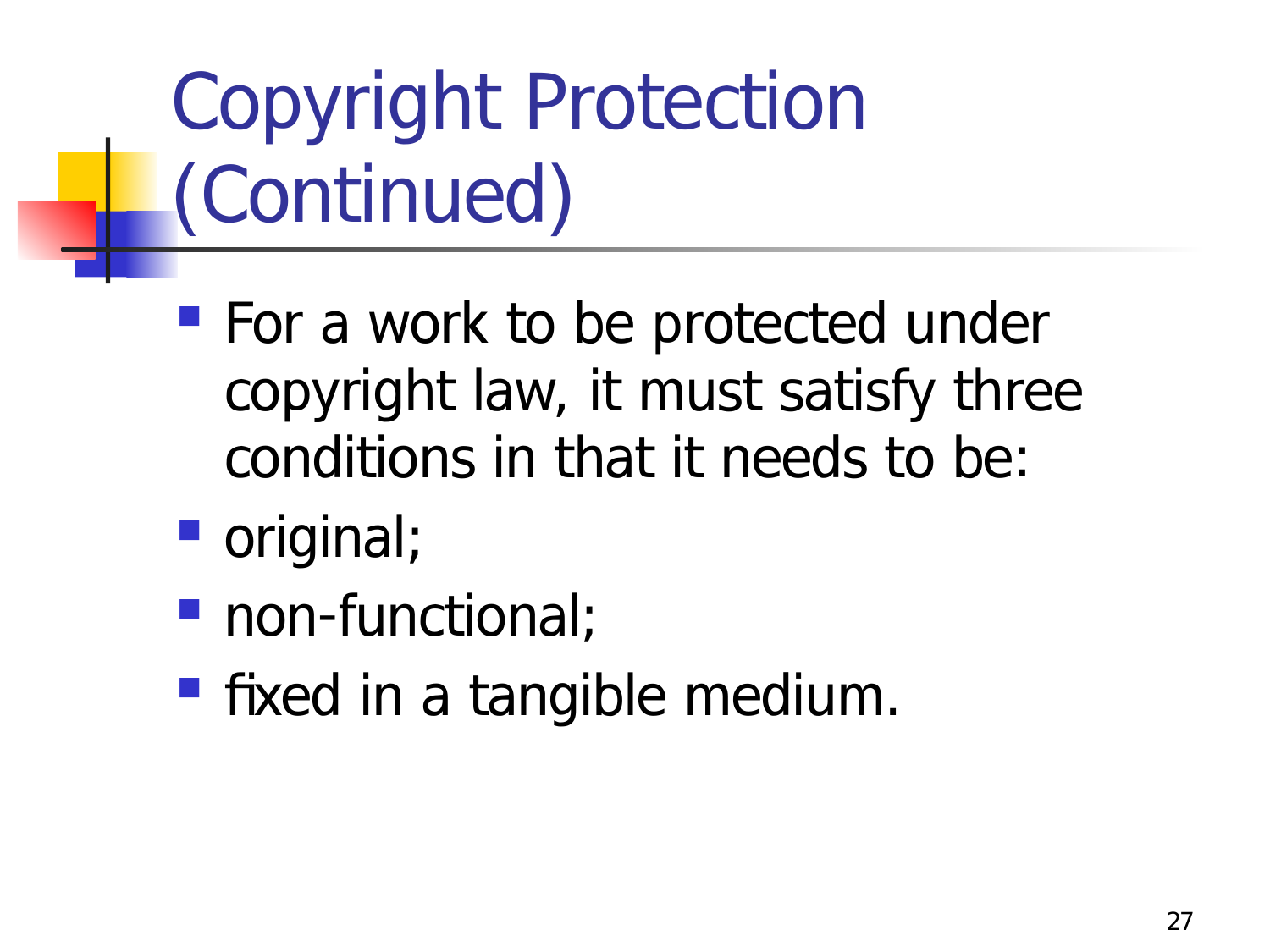

# Copyright Protection (Continued)
For a work to be protected under copyright law, it must satisfy three conditions in that it needs to be:
original;
non-functional;
fixed in a tangible medium.

27